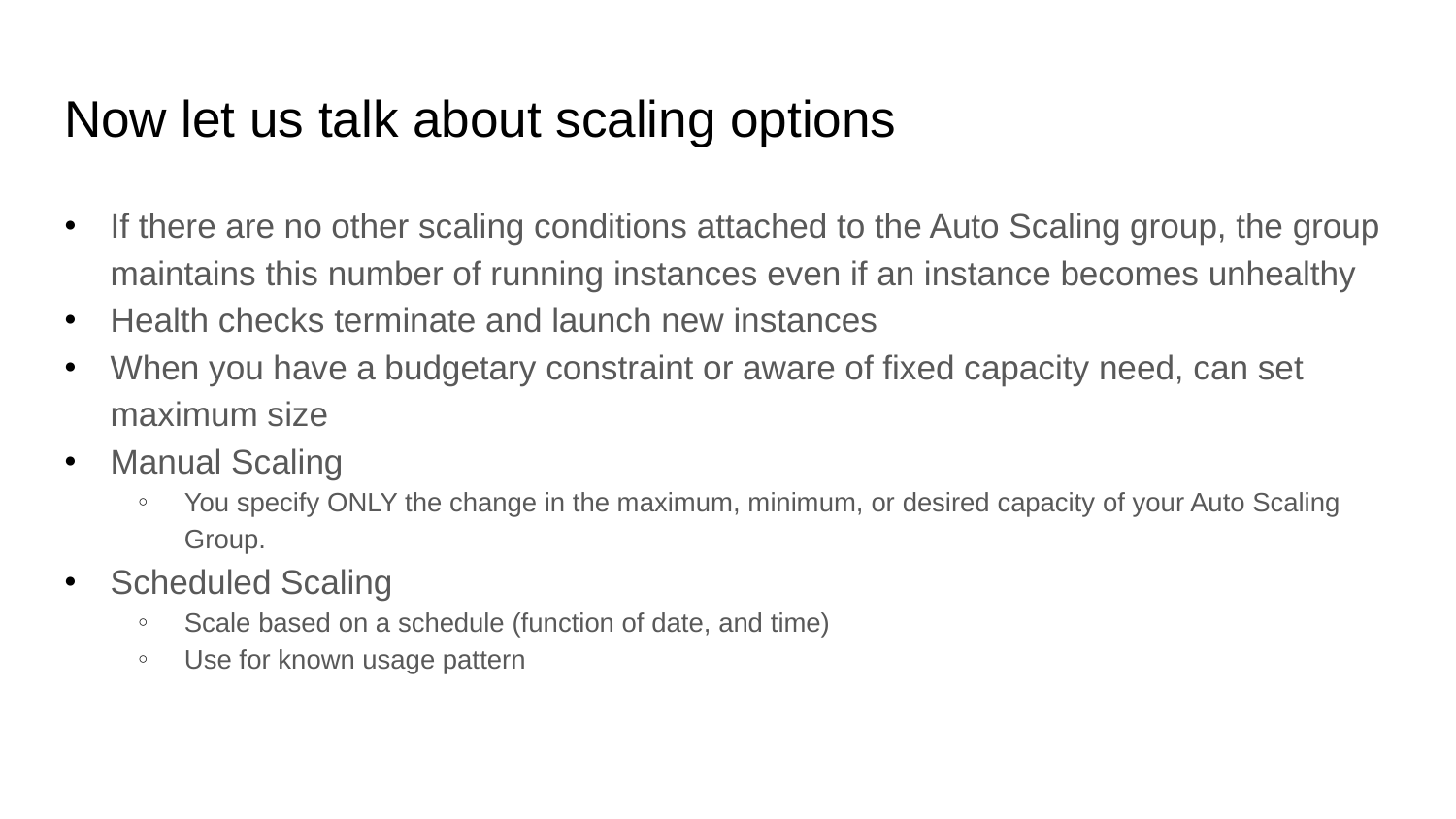

# Now let us talk about scaling options
If there are no other scaling conditions attached to the Auto Scaling group, the group maintains this number of running instances even if an instance becomes unhealthy
Health checks terminate and launch new instances
When you have a budgetary constraint or aware of fixed capacity need, can set maximum size
Manual Scaling
You specify ONLY the change in the maximum, minimum, or desired capacity of your Auto Scaling Group.
Scheduled Scaling
Scale based on a schedule (function of date, and time)
Use for known usage pattern